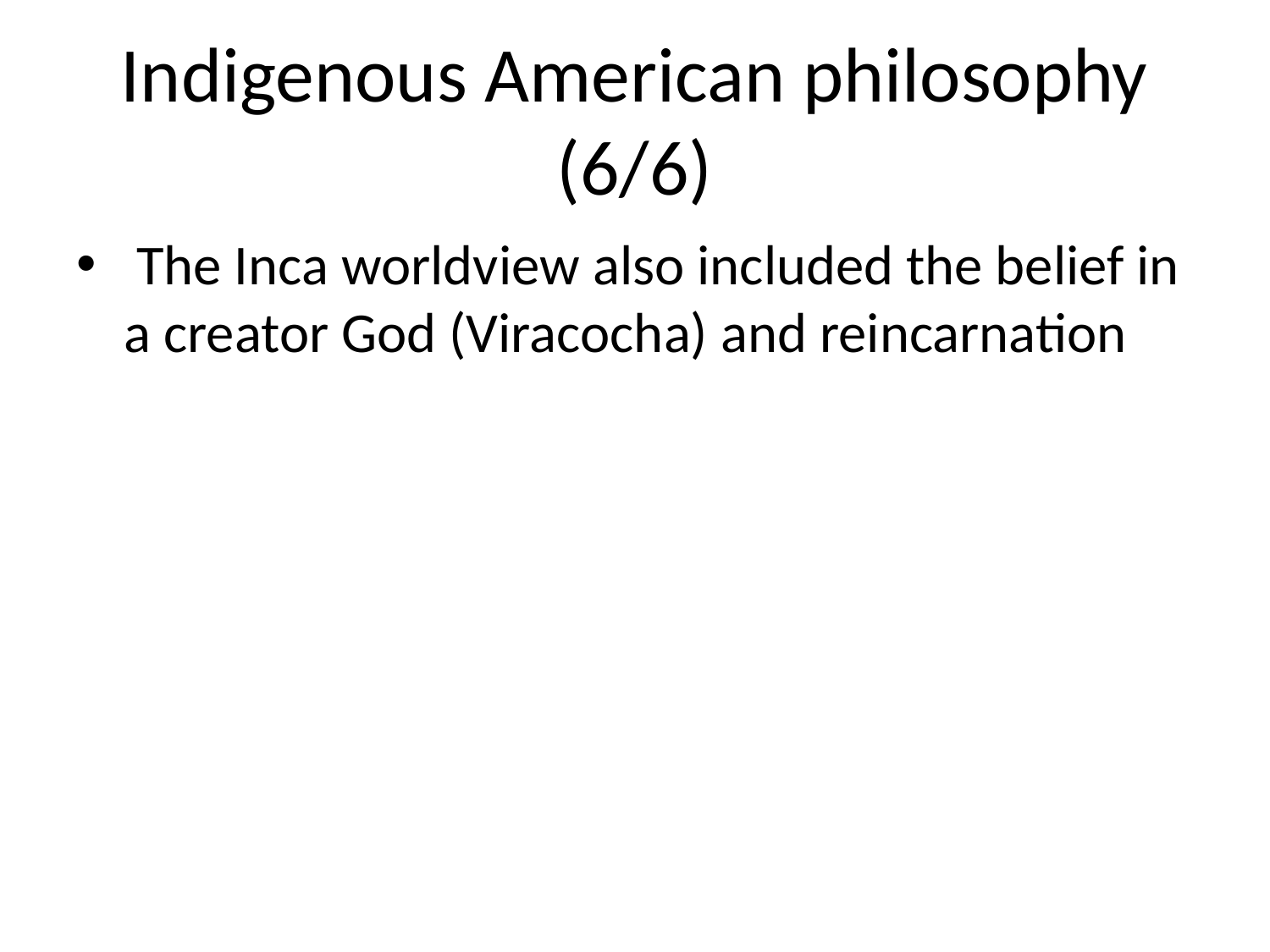

# Indigenous American philosophy (6/6)
 The Inca worldview also included the belief in a creator God (Viracocha) and reincarnation